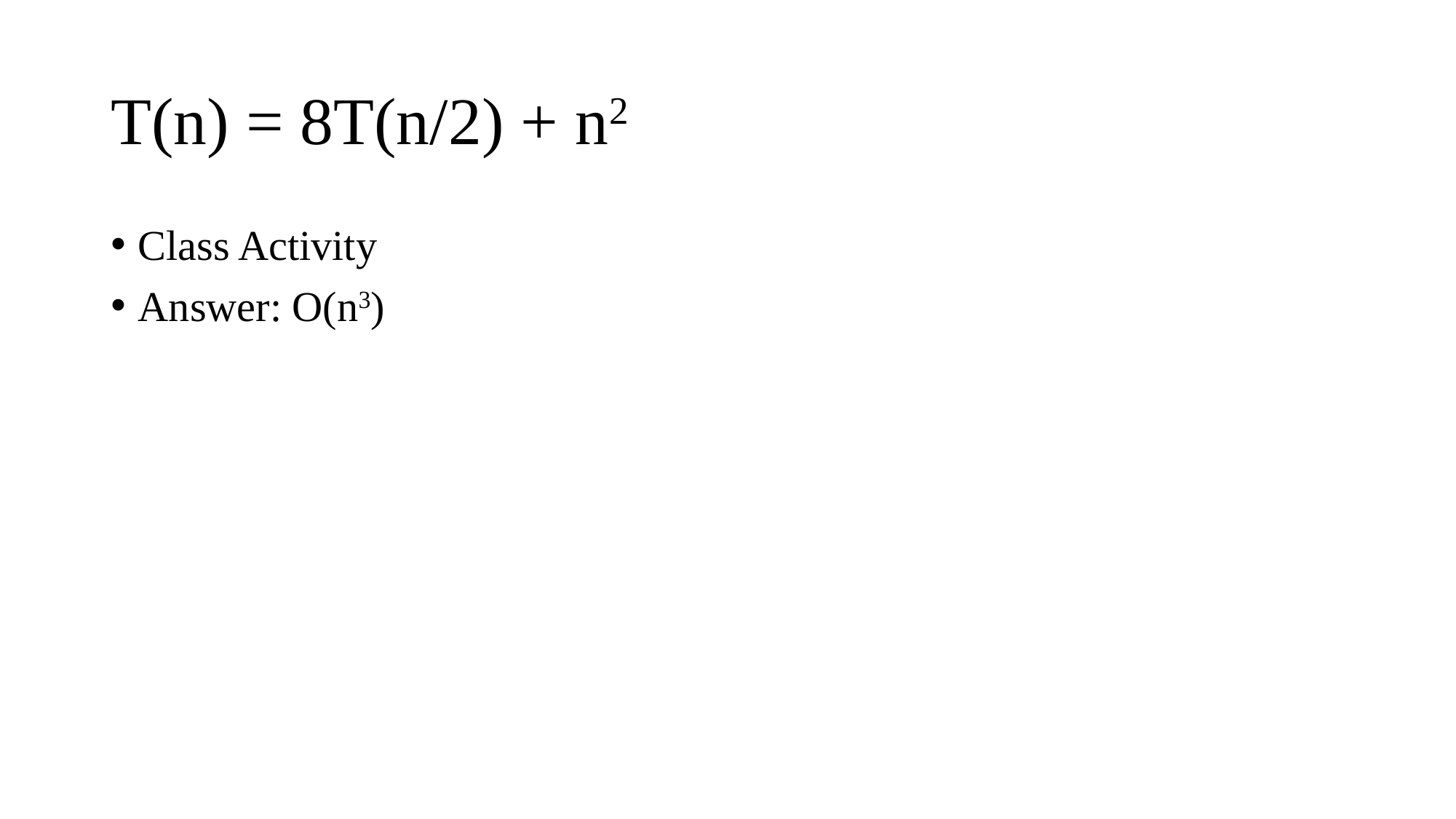

# T(n) = 8T(n/2) + n2
Class Activity
Answer: O(n3)